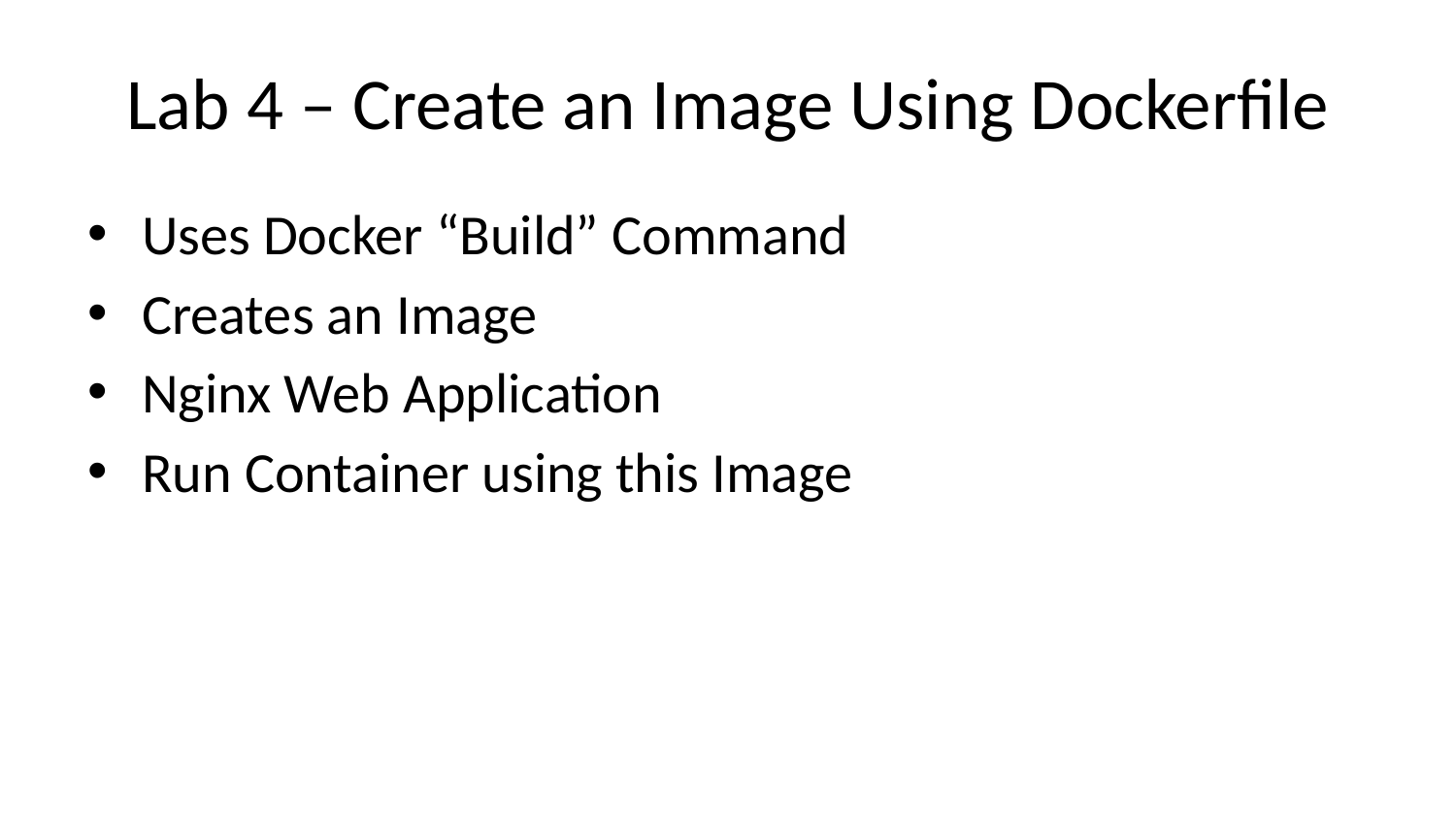

# Lab 4 – Create an Image Using Dockerfile
Uses Docker “Build” Command
Creates an Image
Nginx Web Application
Run Container using this Image